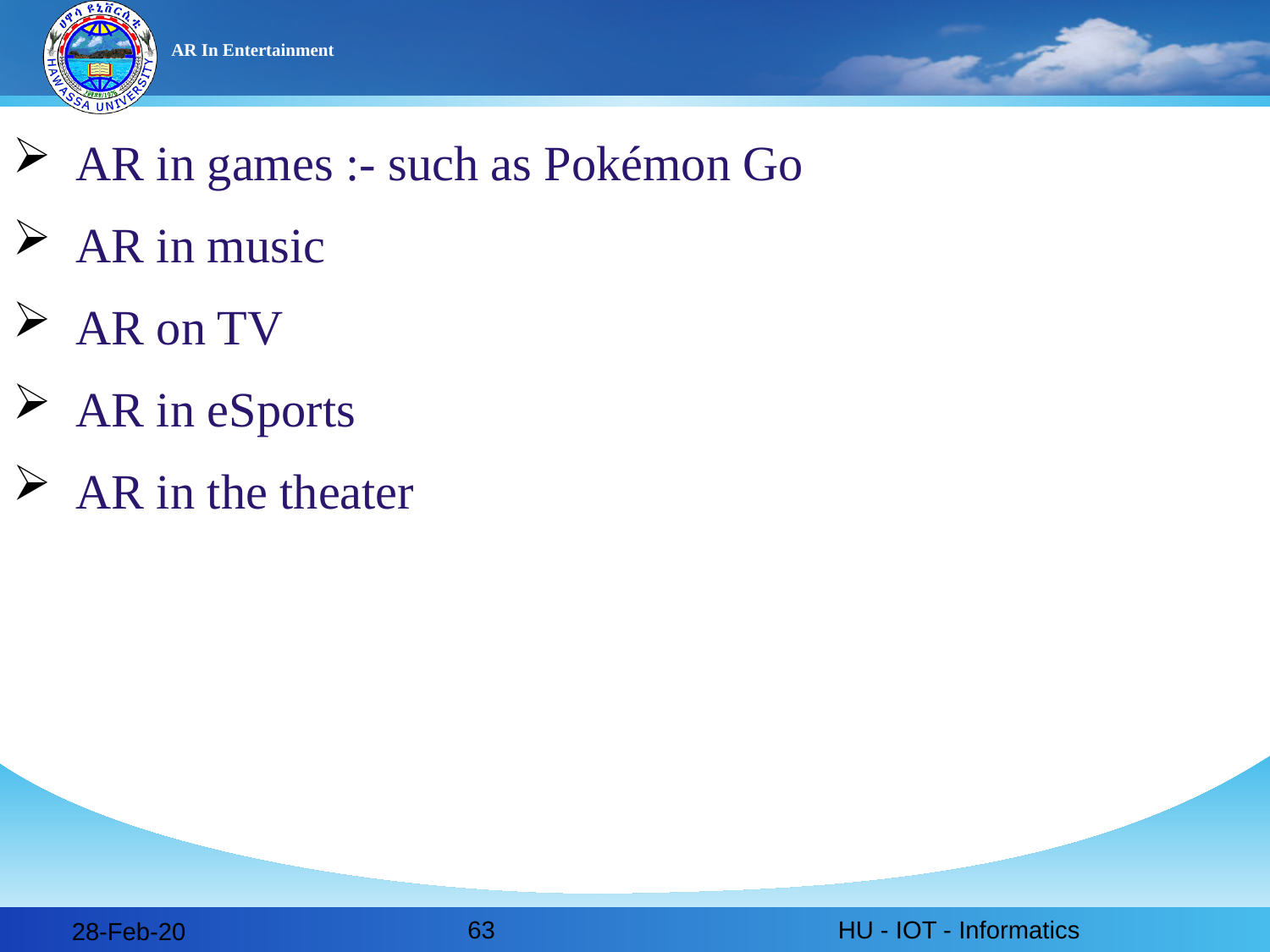

# AR In Entertainment
AR in games :- such as Pokémon Go
AR in music
AR on TV
AR in eSports
AR in the theater
63
HU - IOT - Informatics
28-Feb-20